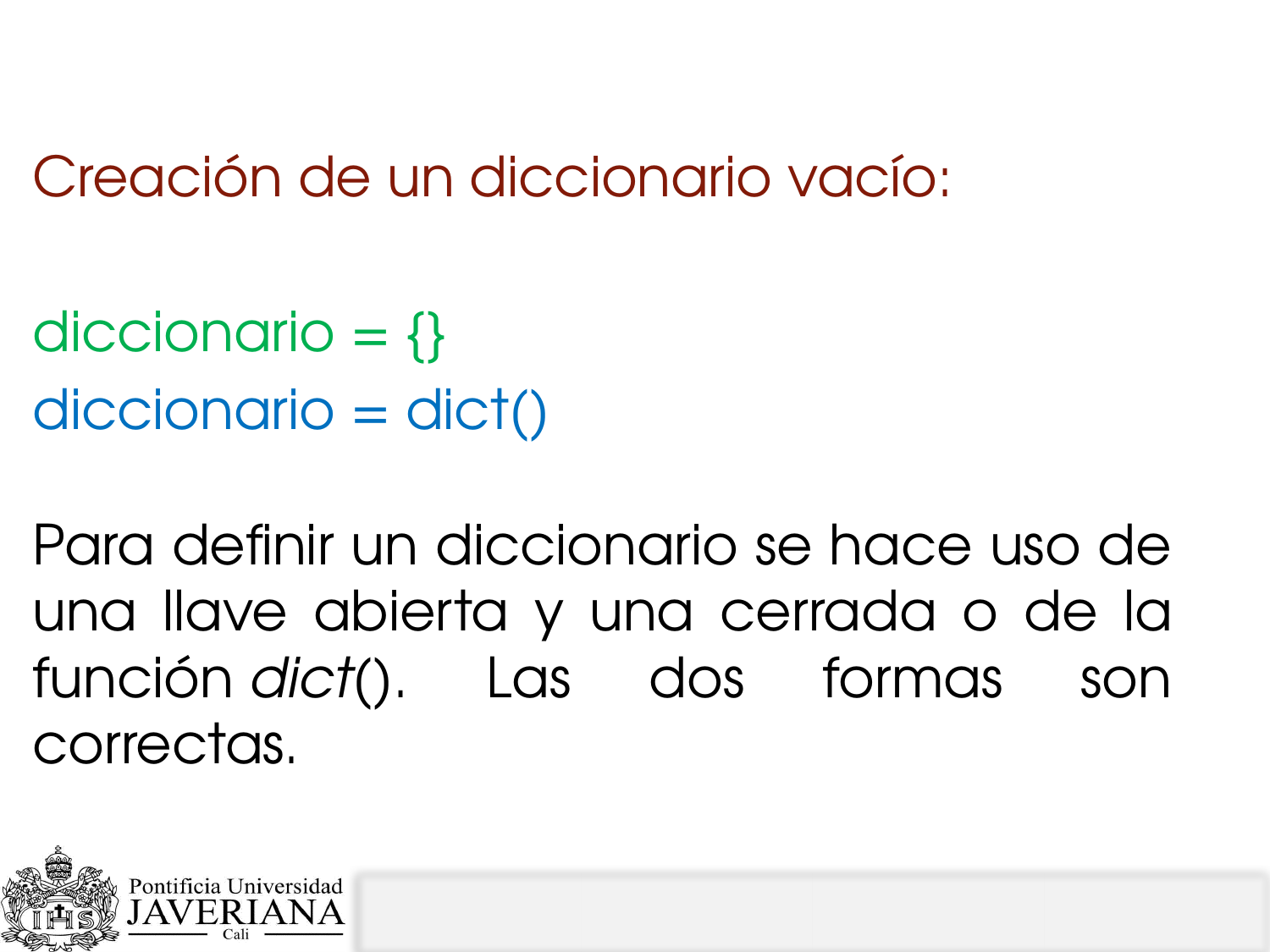

# ¿Cómo se crean los Diccionarios?
Creación de un diccionario vacío:

diccionario = {}
diccionario = dict()

Para definir un diccionario se hace uso de una llave abierta y una cerrada o de la función dict(). Las dos formas son correctas.